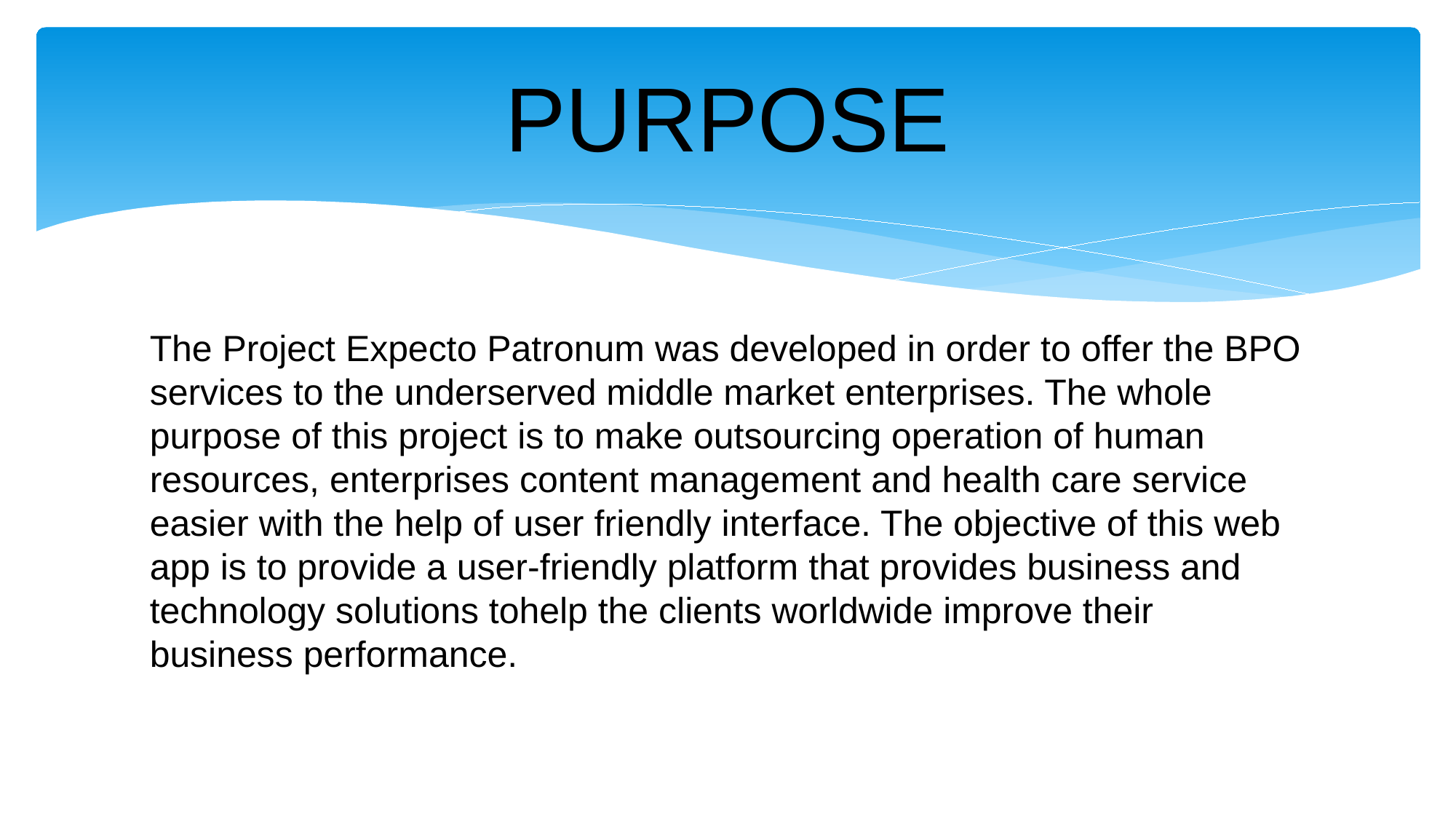

# PURPOSE
The Project Expecto Patronum was developed in order to offer the BPO services to the underserved middle market enterprises. The whole purpose of this project is to make outsourcing operation of human resources, enterprises content management and health care service easier with the help of user friendly interface. The objective of this web app is to provide a user-friendly platform that provides business and technology solutions tohelp the clients worldwide improve their business performance.